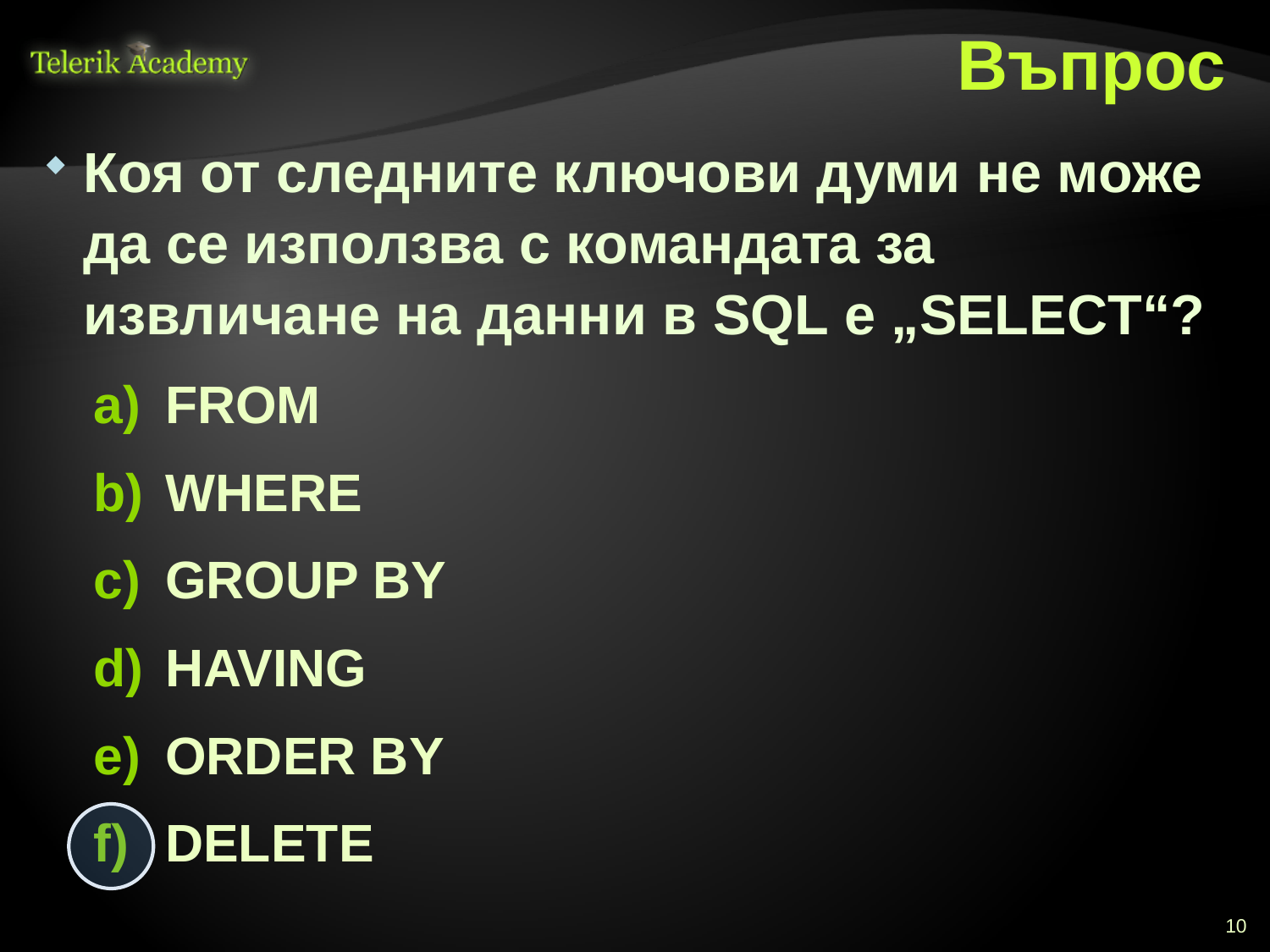

# Въпрос
Коя от следните ключови думи не може да се използва с командата за извличане на данни в SQL е „SELECT“?
FROM
WHERE
GROUP BY
HAVING
ORDER BY
DELETE

10